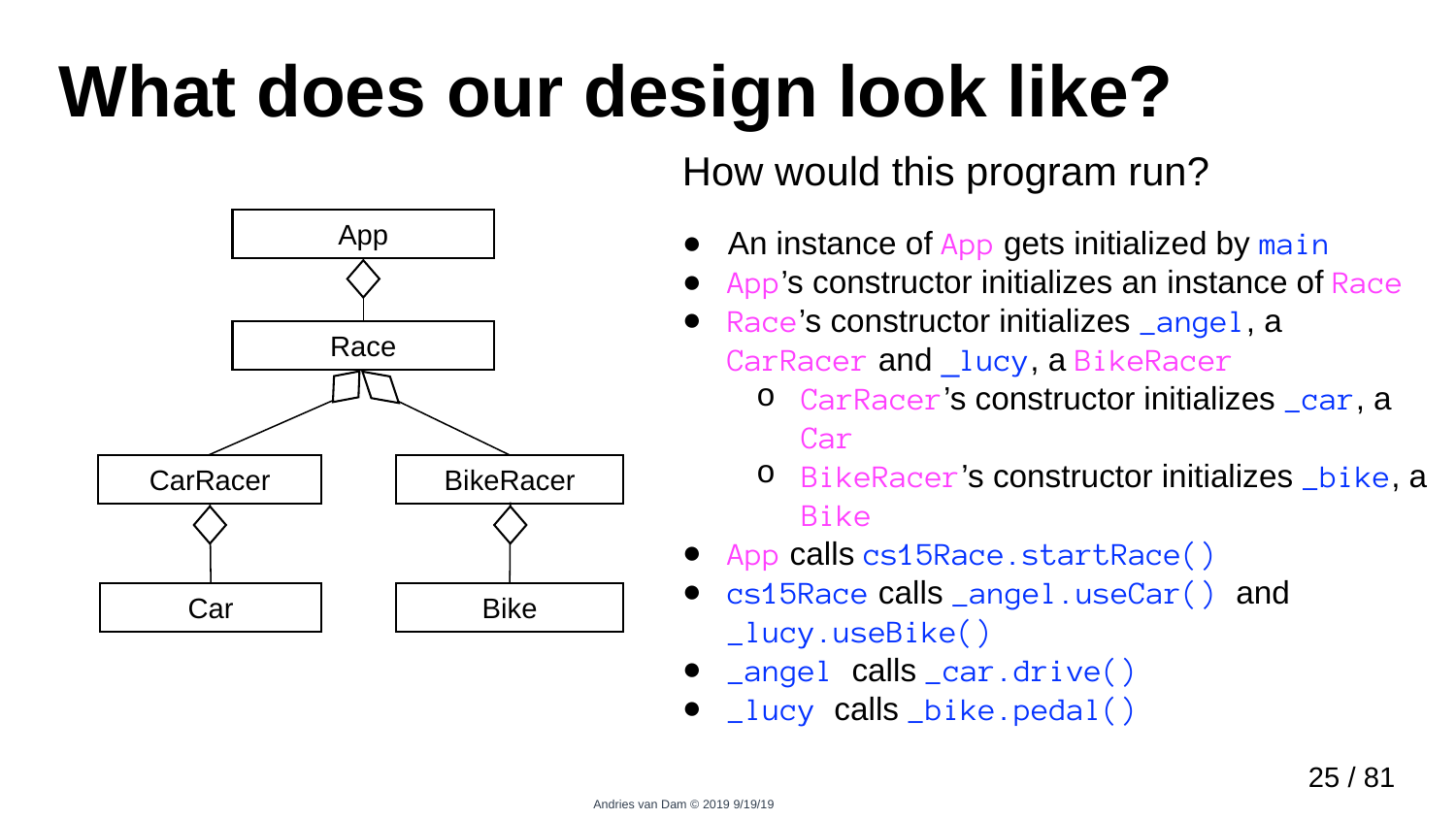

# What does our design look like?
How would this program run?

An instance of App gets initialized by main
App’s constructor initializes an instance of Race
Race’s constructor initializes _angel, a CarRacer and _lucy, a BikeRacer
CarRacer’s constructor initializes _car, a Car
BikeRacer’s constructor initializes _bike, a Bike
App calls cs15Race.startRace()
cs15Race calls _angel.useCar() and _lucy.useBike()
_angel calls _car.drive()
_lucy calls _bike.pedal()

App

Race

CarRacer
BikeRacer

Car
Bike
25 / 81